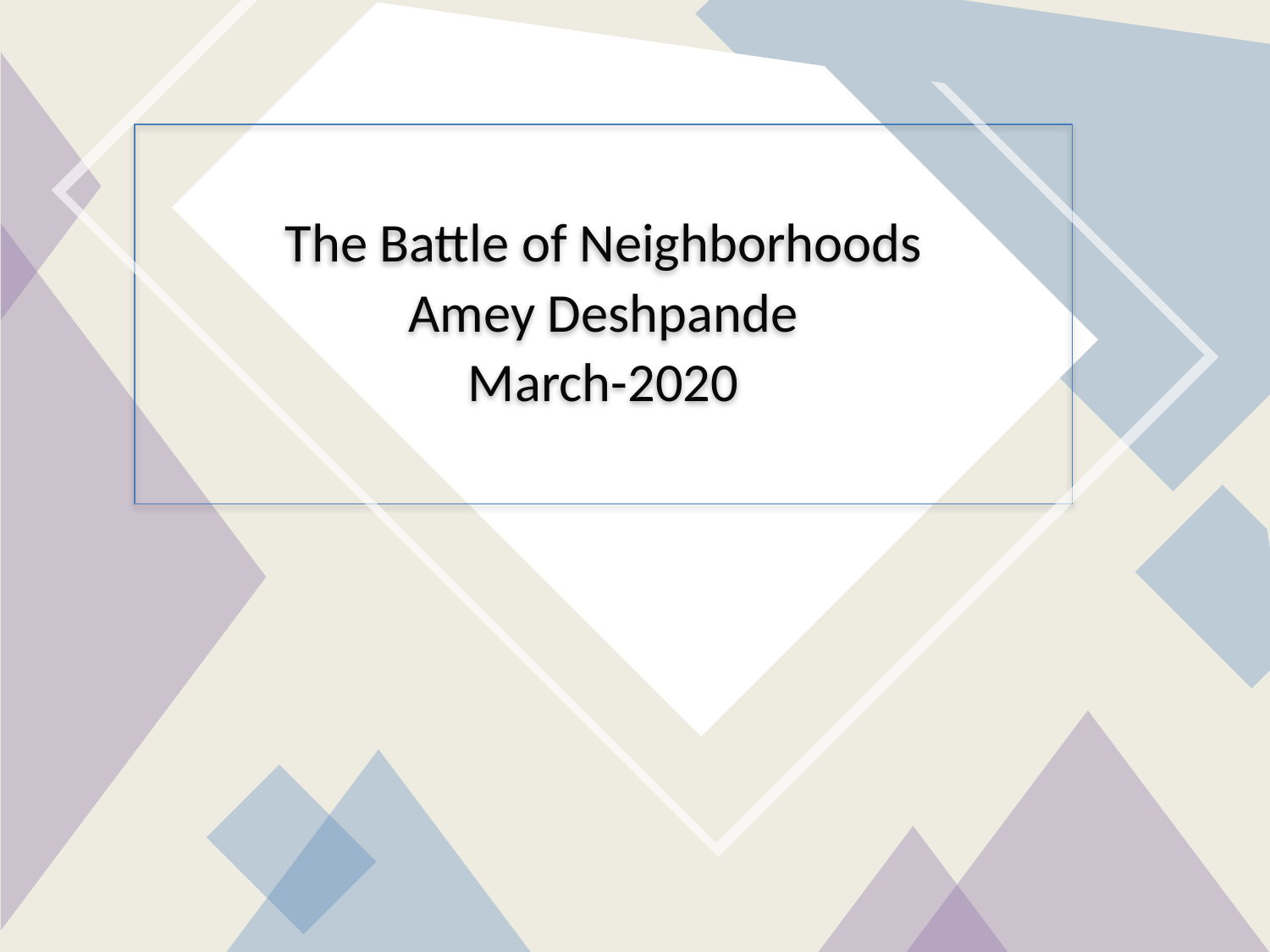

The Battle of Neighborhoods
Amey Deshpande
March-2020